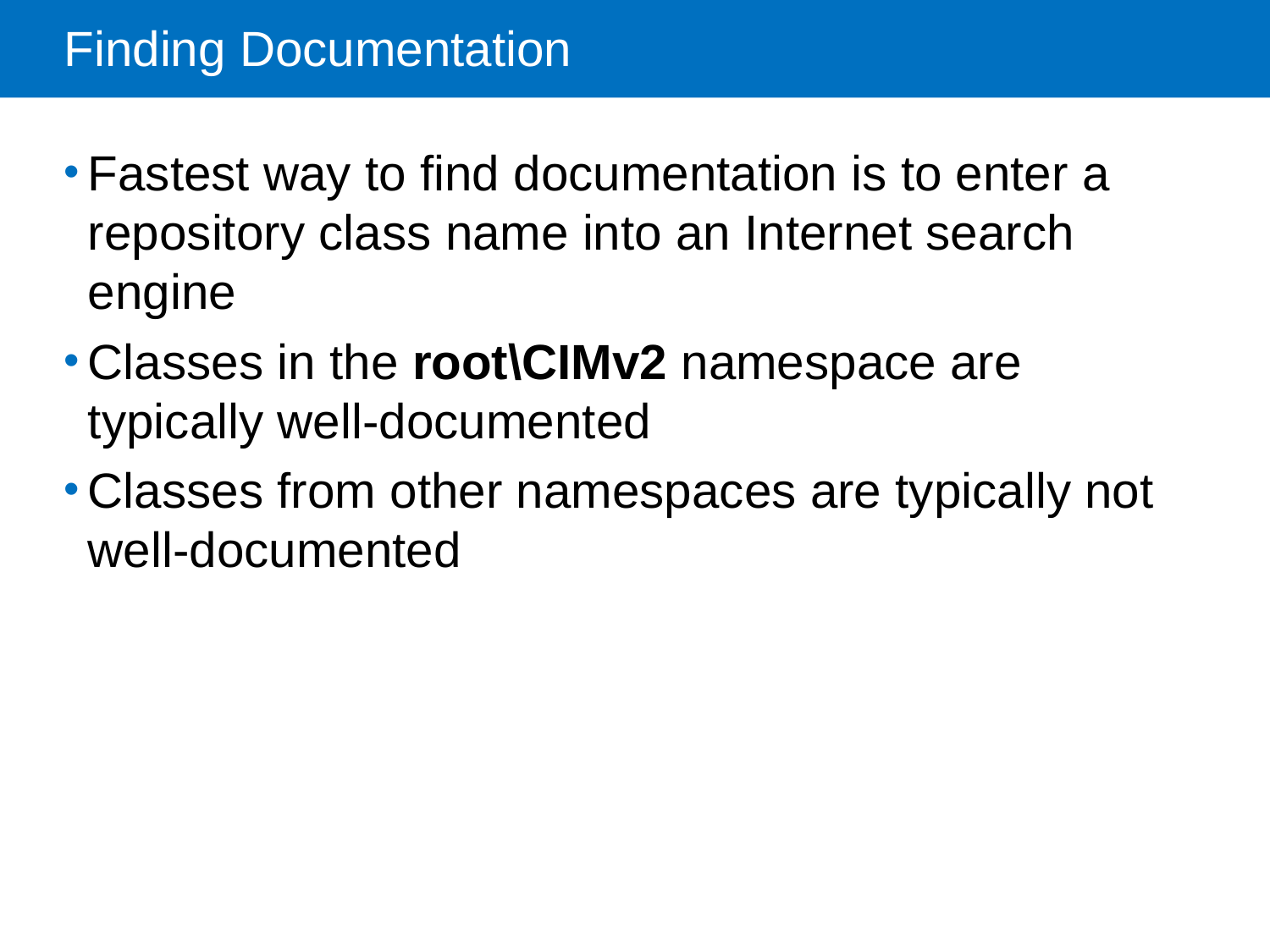

# Finding Documentation
Fastest way to find documentation is to enter a repository class name into an Internet search engine
Classes in the root\CIMv2 namespace are typically well-documented
Classes from other namespaces are typically not well-documented